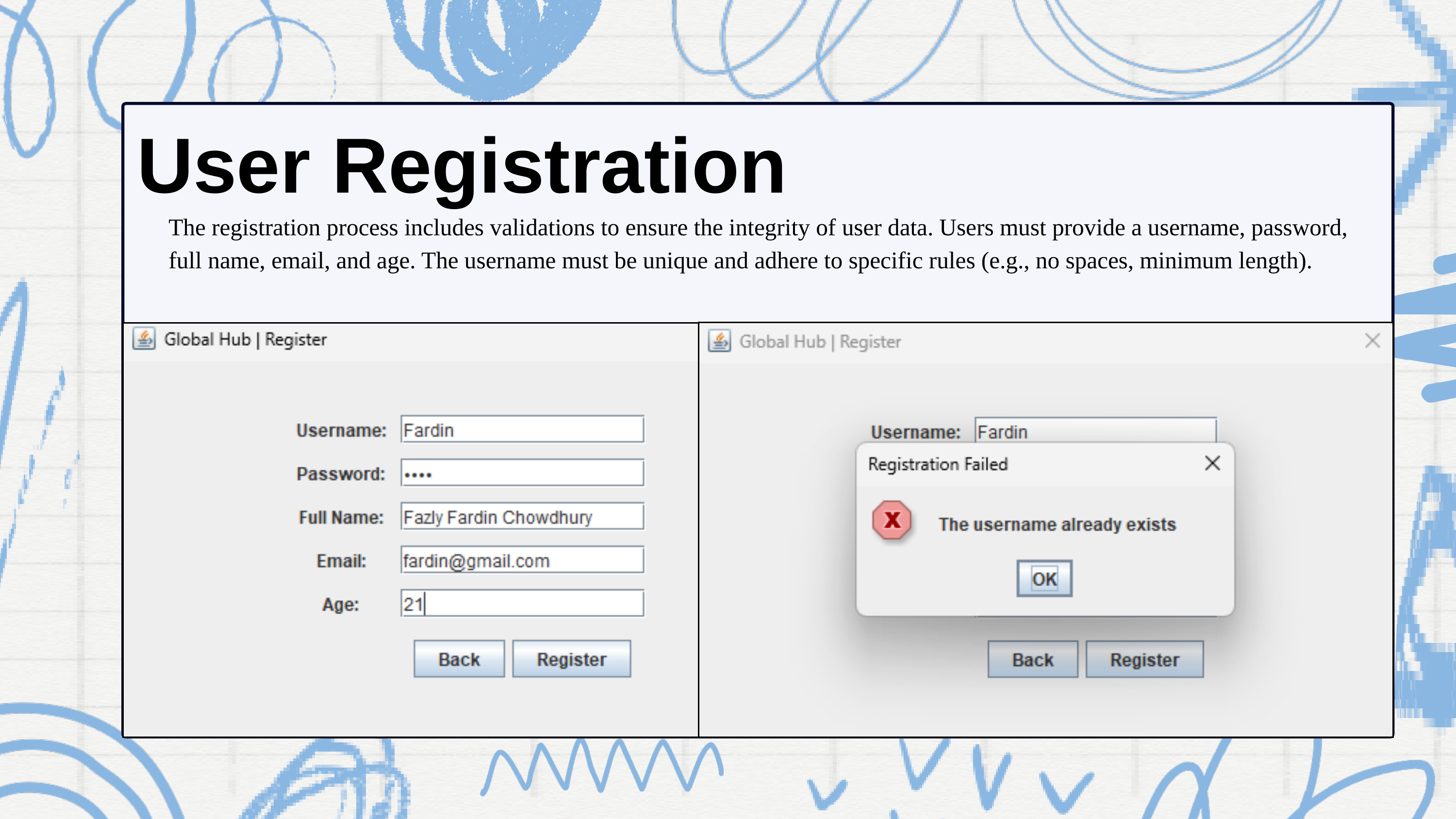

User Registration

The registration process includes validations to ensure the integrity of user data. Users must provide a username, password, full name, email, and age. The username must be unique and adhere to specific rules (e.g., no spaces, minimum length).